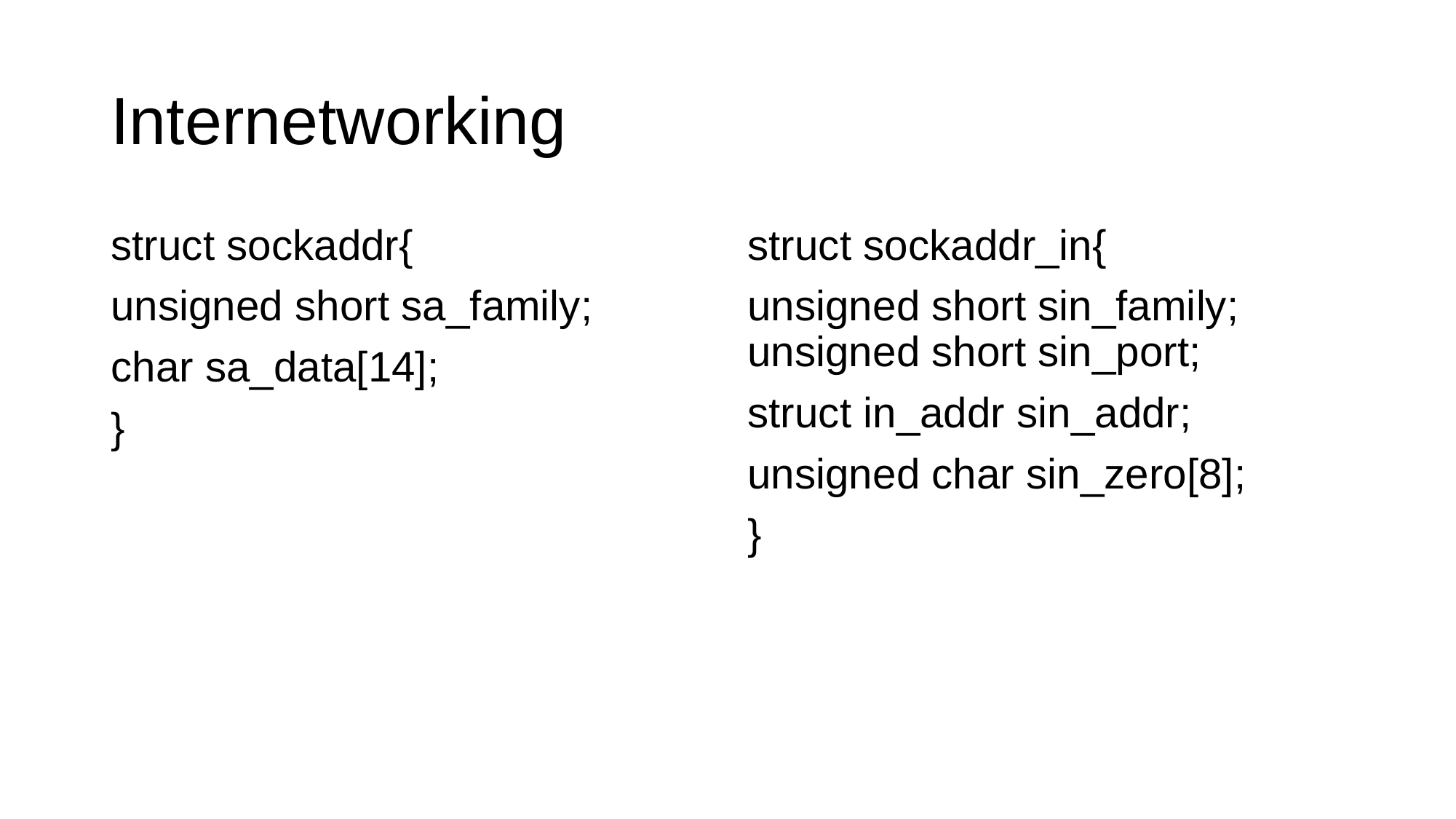

# Internetworking
struct sockaddr{
unsigned short sa_family;
char sa_data[14];
}
struct sockaddr_in{
unsigned short sin_family; unsigned short sin_port;
struct in_addr sin_addr;
unsigned char sin_zero[8];
}